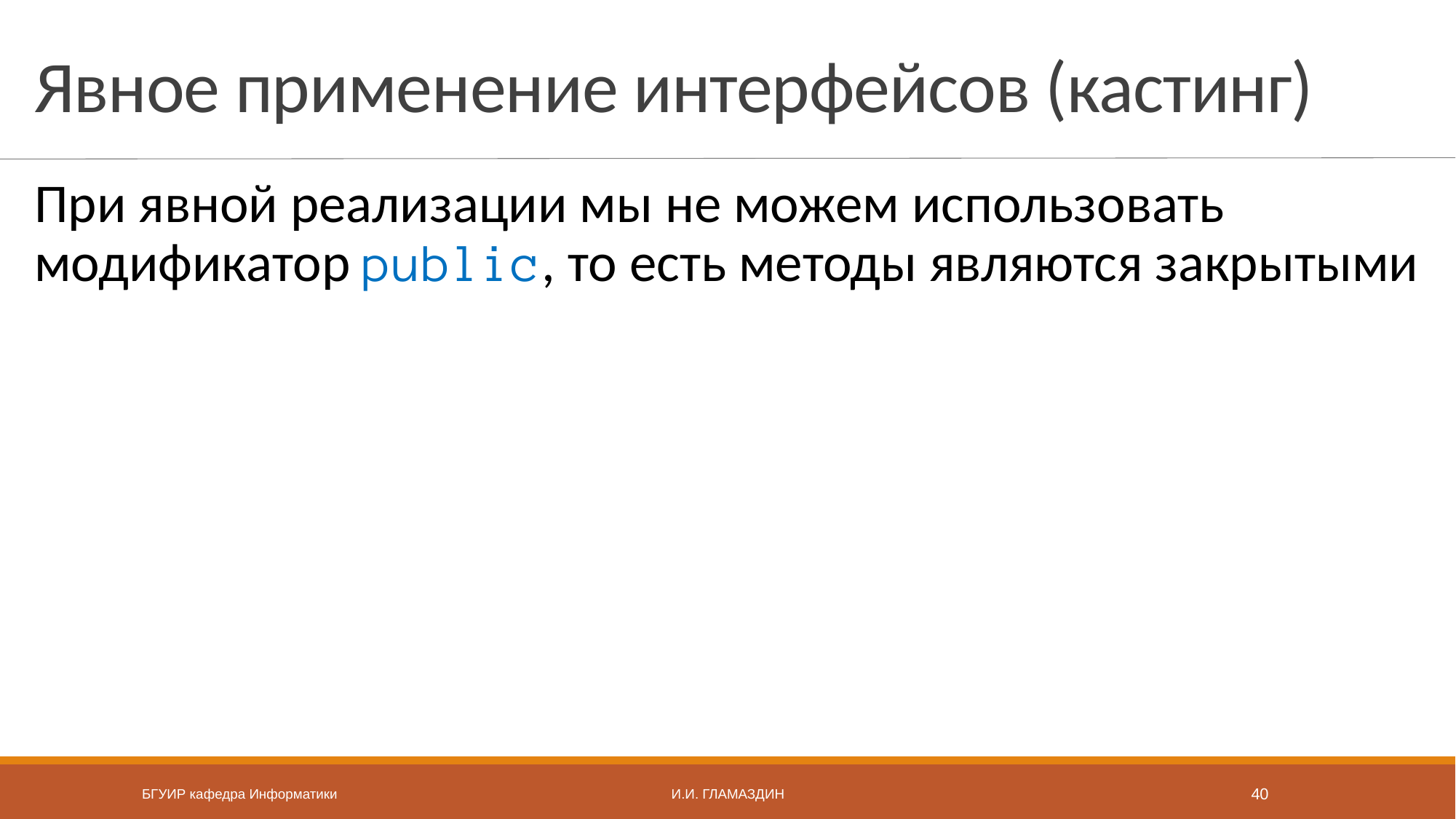

# Явное применение интерфейсов (кастинг)
При явной реализации мы не можем использовать модификатор public, то есть методы являются закрытыми
БГУИР кафедра Информатики
И.И. Гламаздин
40